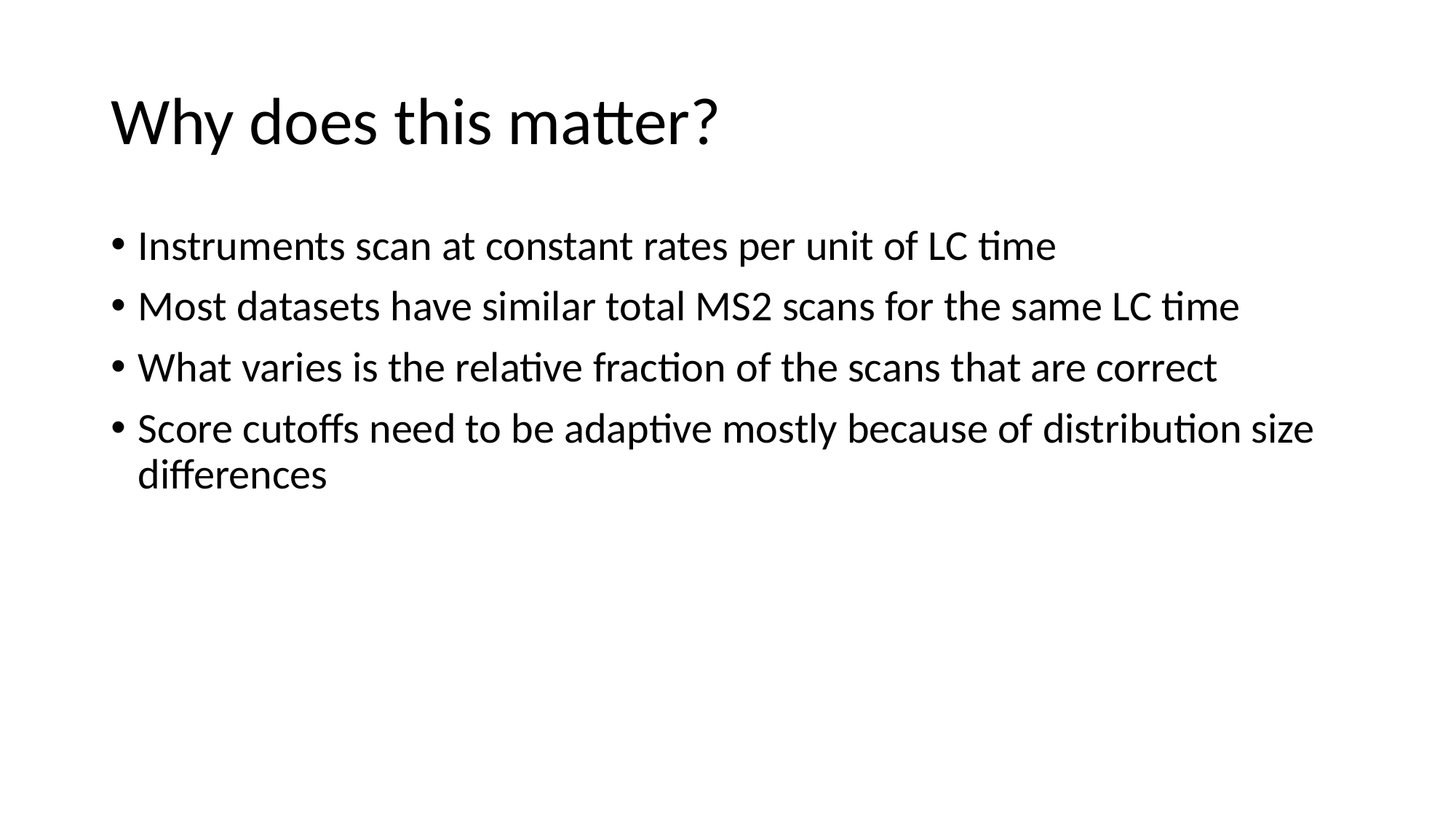

# Why does this matter?
Instruments scan at constant rates per unit of LC time
Most datasets have similar total MS2 scans for the same LC time
What varies is the relative fraction of the scans that are correct
Score cutoffs need to be adaptive mostly because of distribution size differences